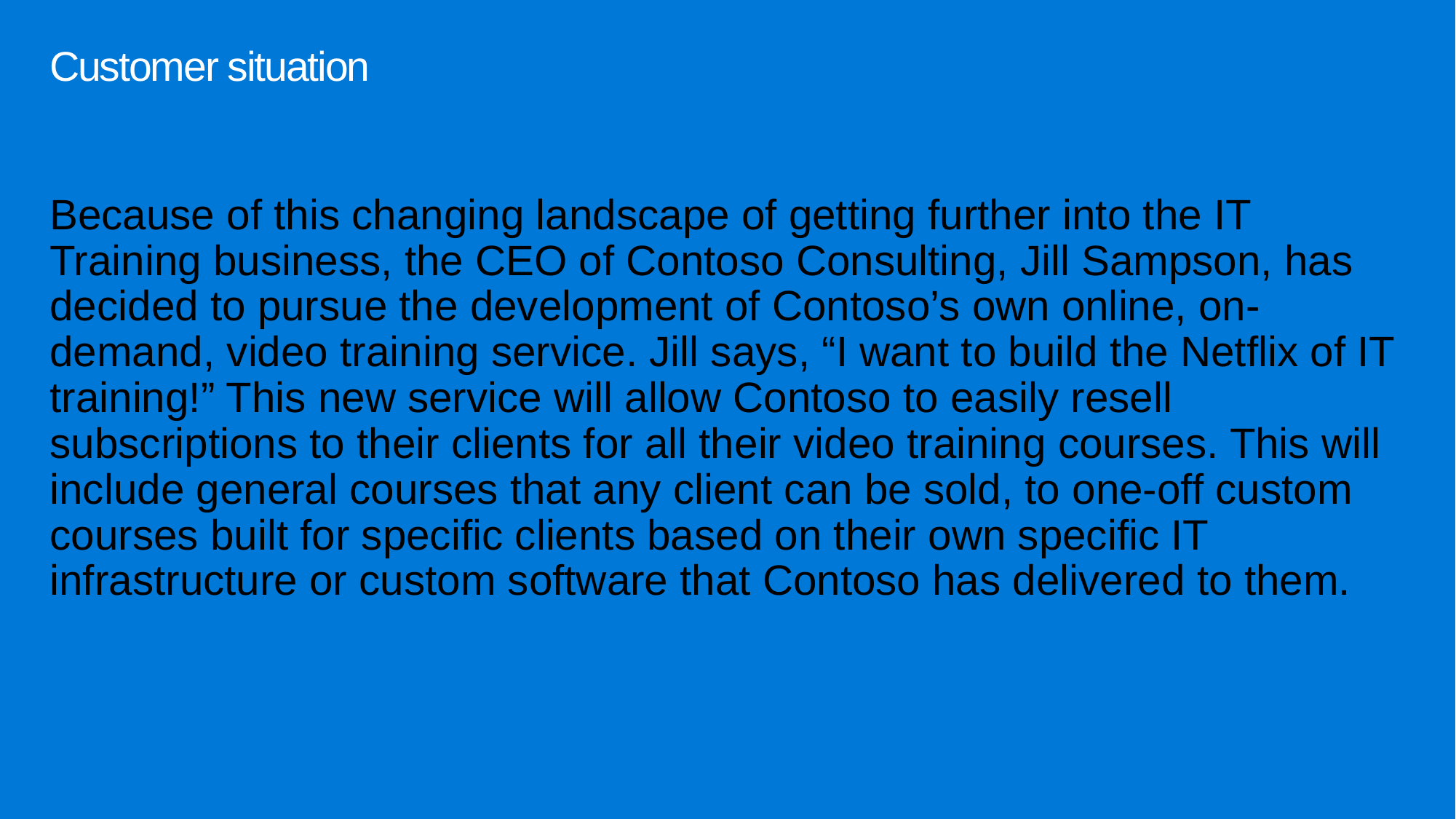

# Customer situation
Because of this changing landscape of getting further into the IT Training business, the CEO of Contoso Consulting, Jill Sampson, has decided to pursue the development of Contoso’s own online, on-demand, video training service. Jill says, “I want to build the Netflix of IT training!” This new service will allow Contoso to easily resell subscriptions to their clients for all their video training courses. This will include general courses that any client can be sold, to one-off custom courses built for specific clients based on their own specific IT infrastructure or custom software that Contoso has delivered to them.